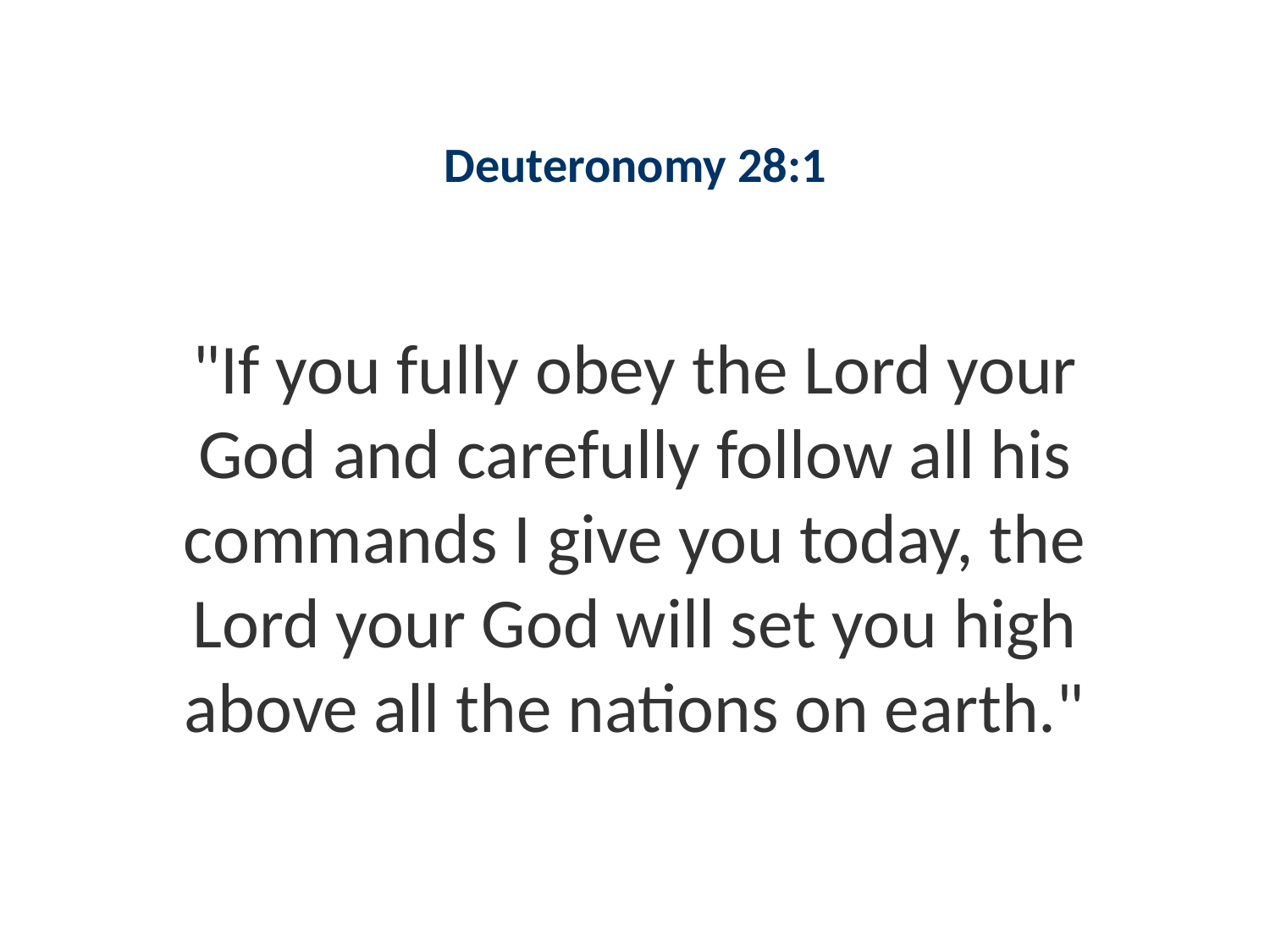

#
Deuteronomy 28:1
"If you fully obey the Lord your God and carefully follow all his commands I give you today, the Lord your God will set you high above all the nations on earth."